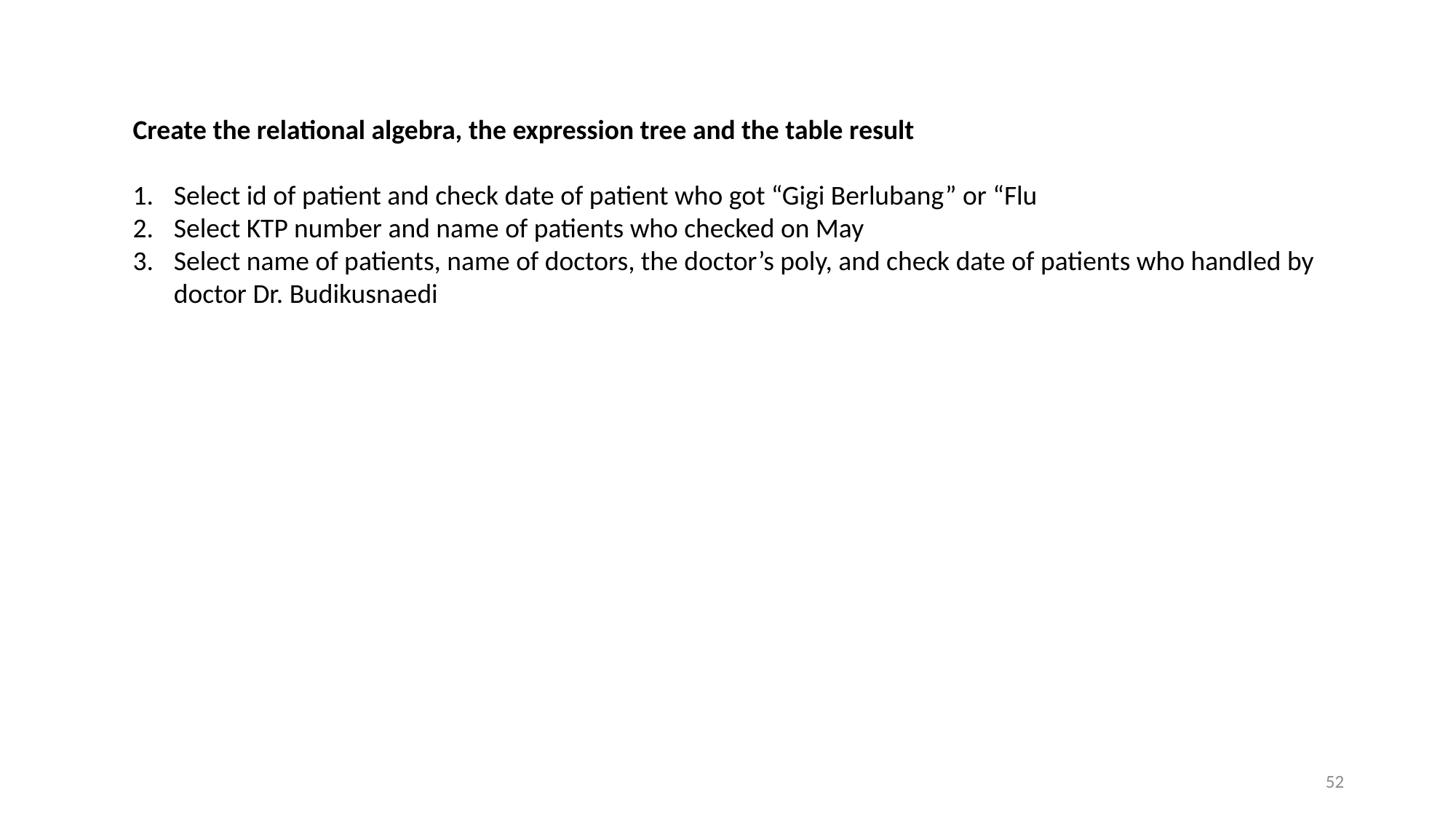

Create the relational algebra, the expression tree and the table result

Select id of patient and check date of patient who got “Gigi Berlubang” or “Flu
Select KTP number and name of patients who checked on May
Select name of patients, name of doctors, the doctor’s poly, and check date of patients who handled by doctor Dr. Budikusnaedi

52